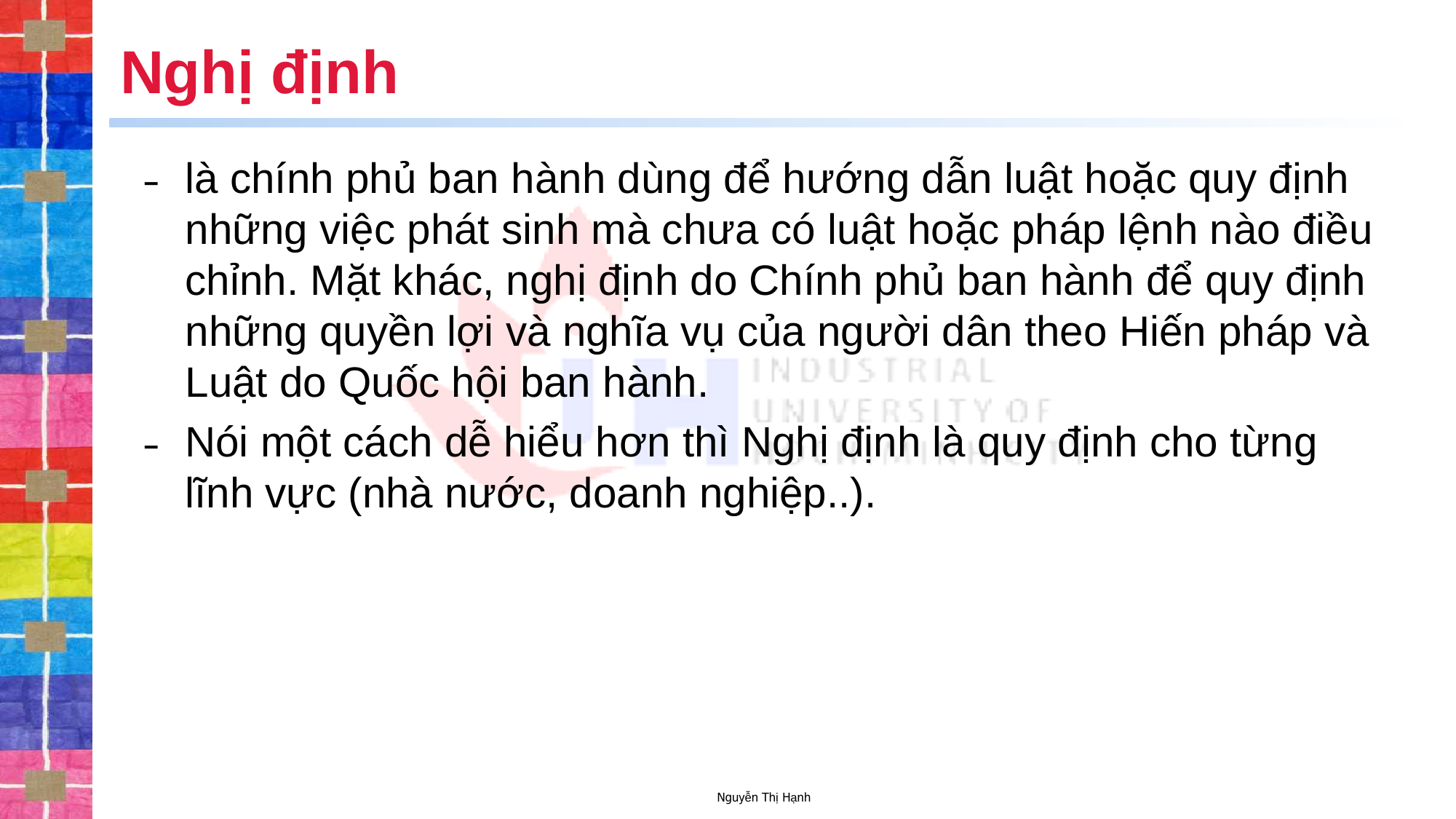

# Nghị định
là chính phủ ban hành dùng để hướng dẫn luật hoặc quy định những việc phát sinh mà chưa có luật hoặc pháp lệnh nào điều chỉnh. Mặt khác, nghị định do Chính phủ ban hành để quy định những quyền lợi và nghĩa vụ của người dân theo Hiến pháp và Luật do Quốc hội ban hành.
Nói một cách dễ hiểu hơn thì Nghị định là quy định cho từng lĩnh vực (nhà nước, doanh nghiệp..).

Nguyễn Thị Hạnh